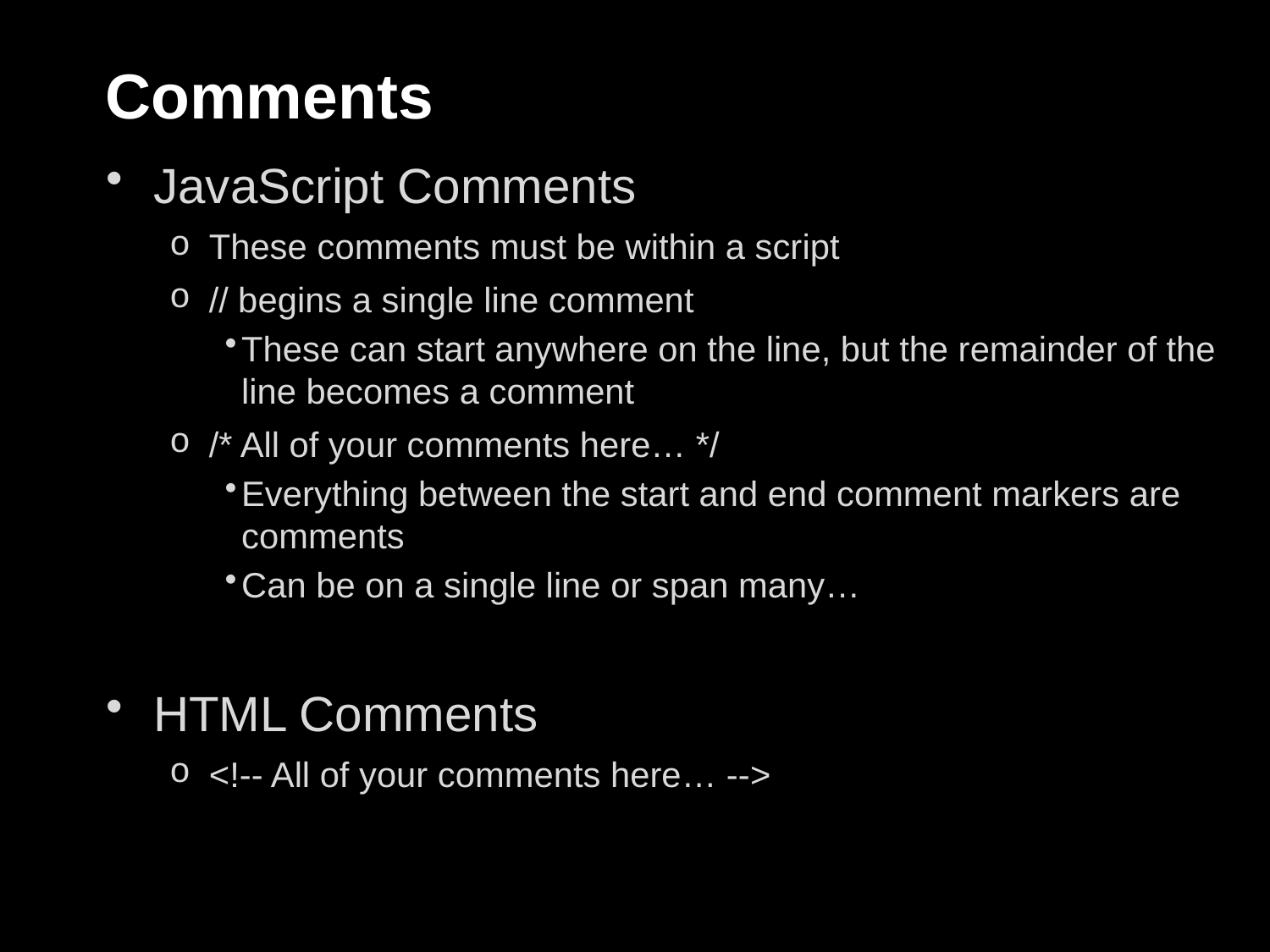

# Comments
JavaScript Comments
These comments must be within a script
// begins a single line comment
These can start anywhere on the line, but the remainder of the line becomes a comment
/* All of your comments here… */
Everything between the start and end comment markers are comments
Can be on a single line or span many…

HTML Comments
<!-- All of your comments here… -->